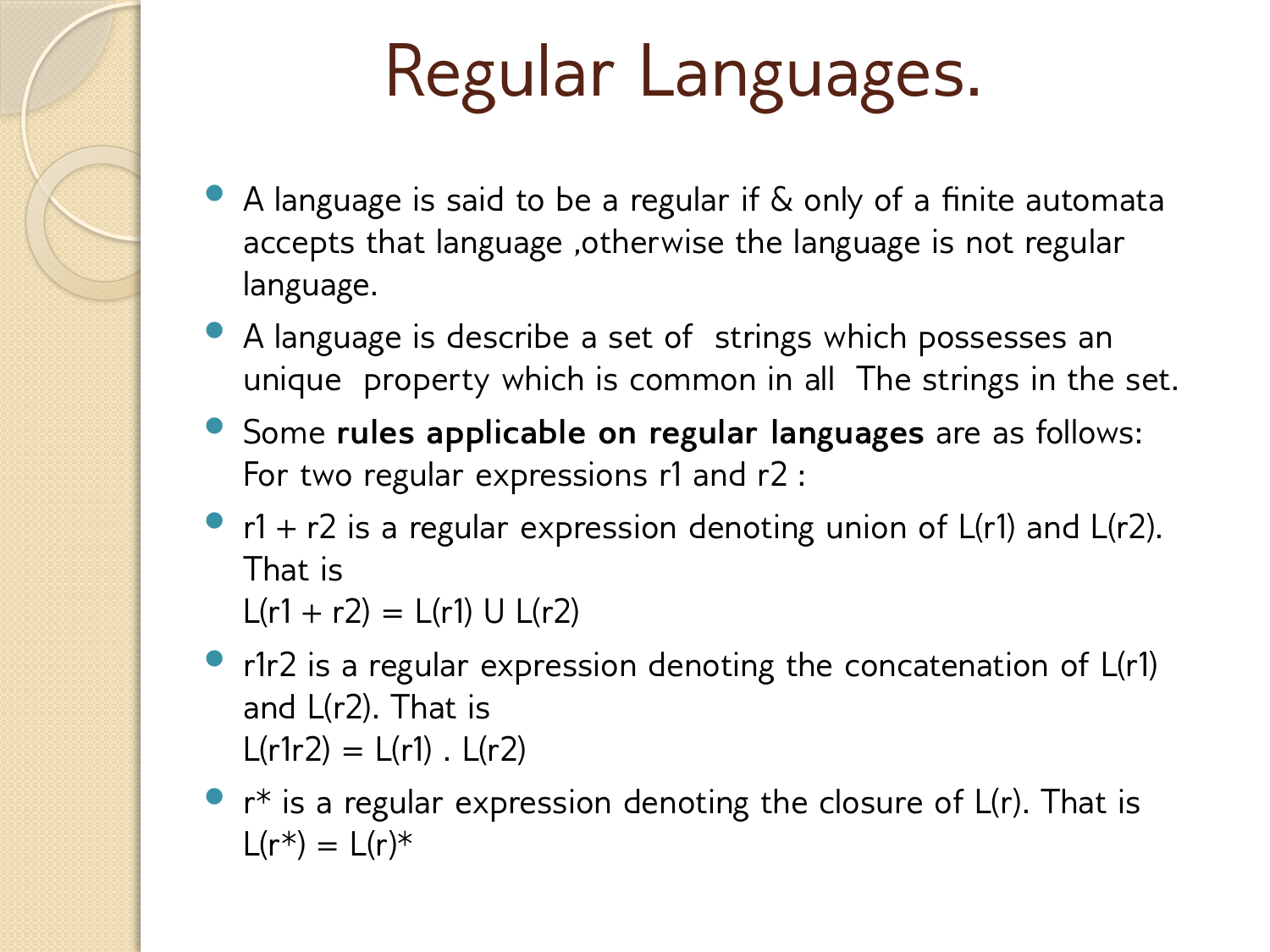

# Regular Languages.
A language is said to be a regular if & only of a finite automata accepts that language ,otherwise the language is not regular language.
A language is describe a set of  strings which possesses an unique  property which is common in all  The strings in the set.
Some rules applicable on regular languages are as follows:
For two regular expressions r1 and r2 :
r1 + r2 is a regular expression denoting union of L(r1) and L(r2). That is
L(r1 + r2) = L(r1) U L(r2)
r1r2 is a regular expression denoting the concatenation of L(r1) and L(r2). That is
L(r1r2) = L(r1) . L(r2)
r* is a regular expression denoting the closure of L(r). That is
L(r*) = L(r)*